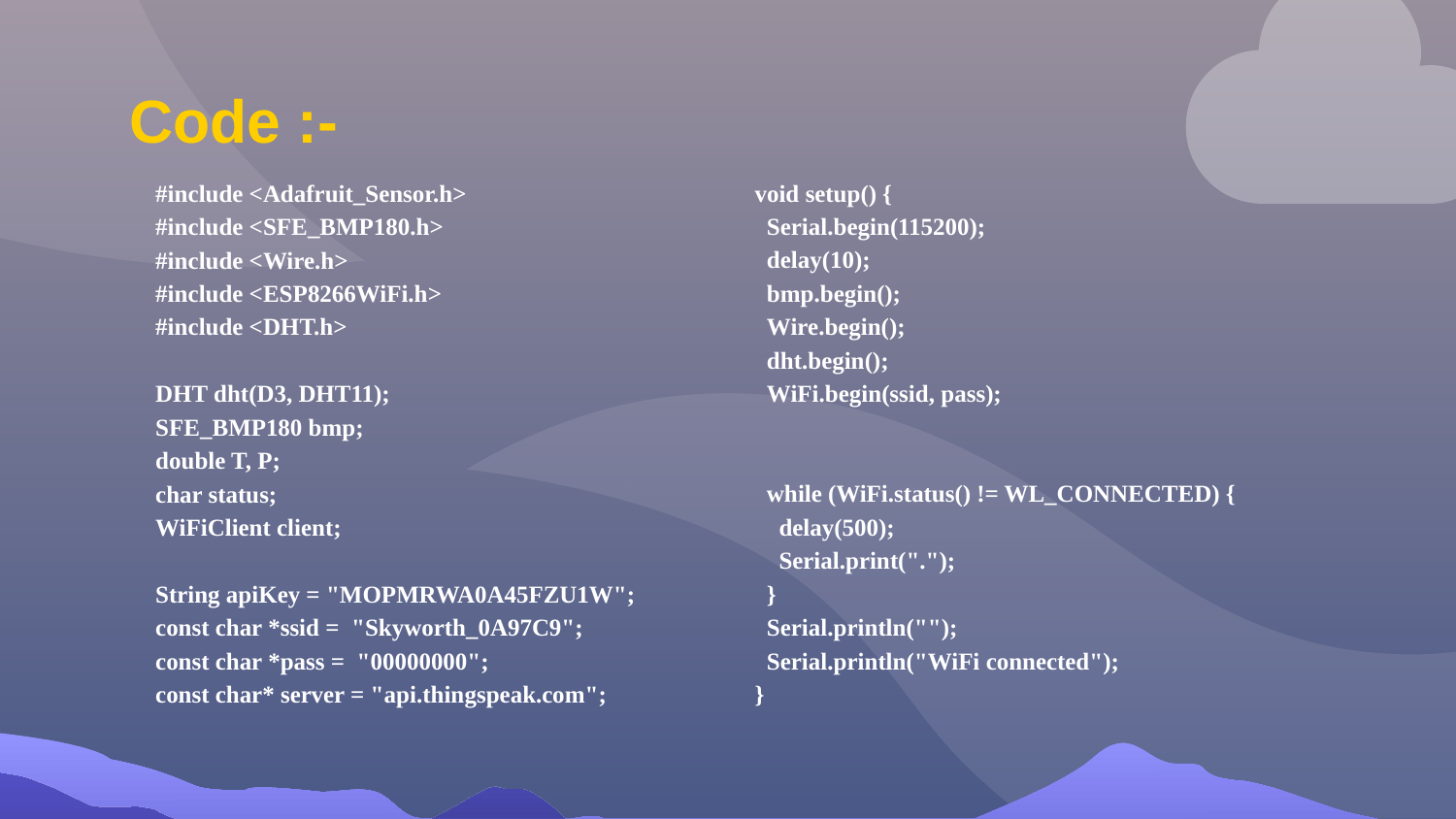

# Code :-
#include <Adafruit_Sensor.h>
#include <SFE_BMP180.h>
#include <Wire.h>
#include <ESP8266WiFi.h>
#include <DHT.h>

DHT dht(D3, DHT11);
SFE_BMP180 bmp;
double T, P;
char status;
WiFiClient client;

String apiKey = "MOPMRWA0A45FZU1W";
const char *ssid =  "Skyworth_0A97C9";
const char *pass =  "00000000";
const char* server = "api.thingspeak.com";
void setup() {
  Serial.begin(115200);
  delay(10);
  bmp.begin();
  Wire.begin();
  dht.begin();
  WiFi.begin(ssid, pass);

  while (WiFi.status() != WL_CONNECTED) {
    delay(500);
    Serial.print(".");
  }
  Serial.println("");
  Serial.println("WiFi connected");
}